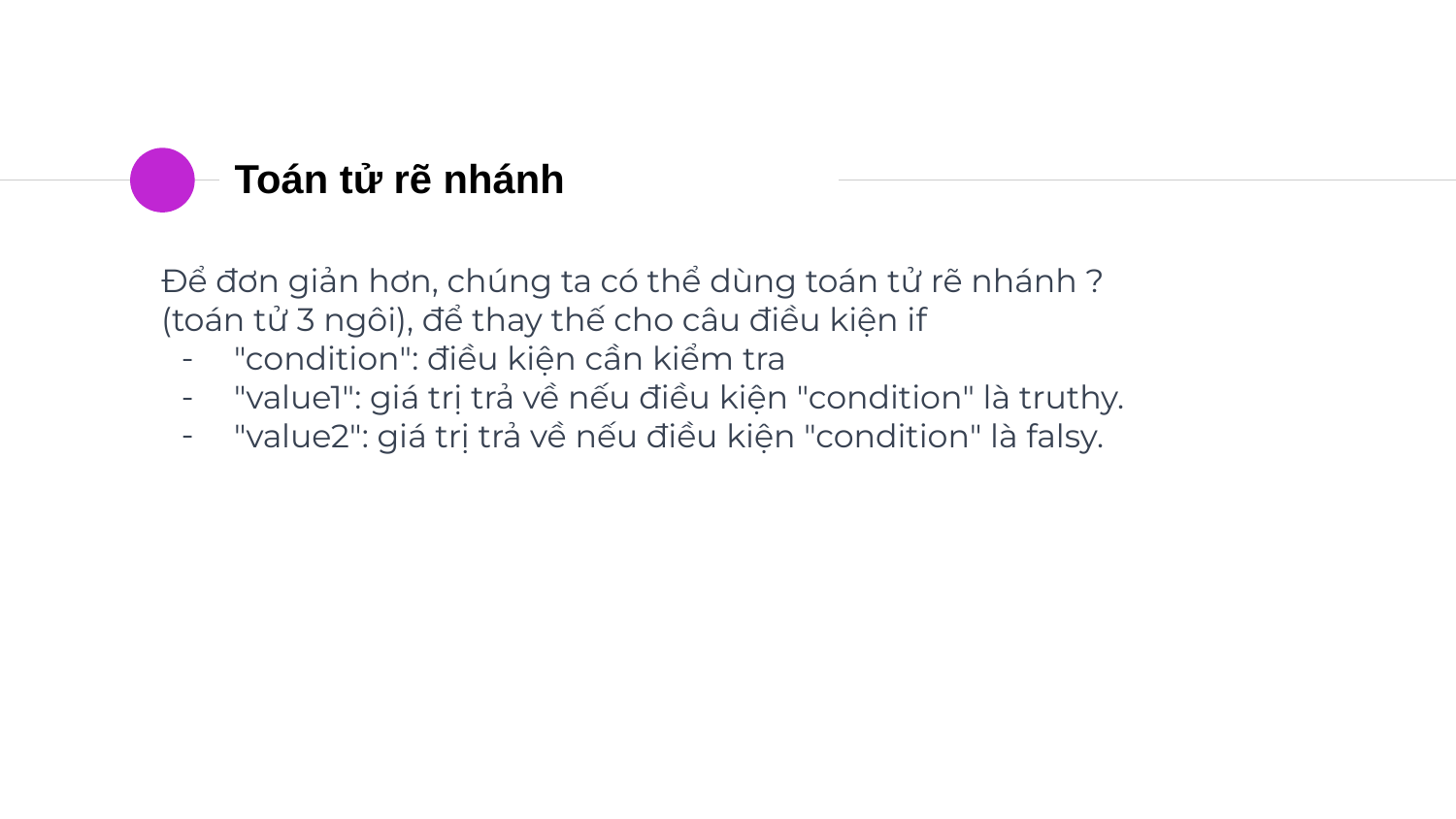

# Toán tử rẽ nhánh
Để đơn giản hơn, chúng ta có thể dùng toán tử rẽ nhánh ? (toán tử 3 ngôi), để thay thế cho câu điều kiện if
"condition": điều kiện cần kiểm tra
"value1": giá trị trả về nếu điều kiện "condition" là truthy.
"value2": giá trị trả về nếu điều kiện "condition" là falsy.